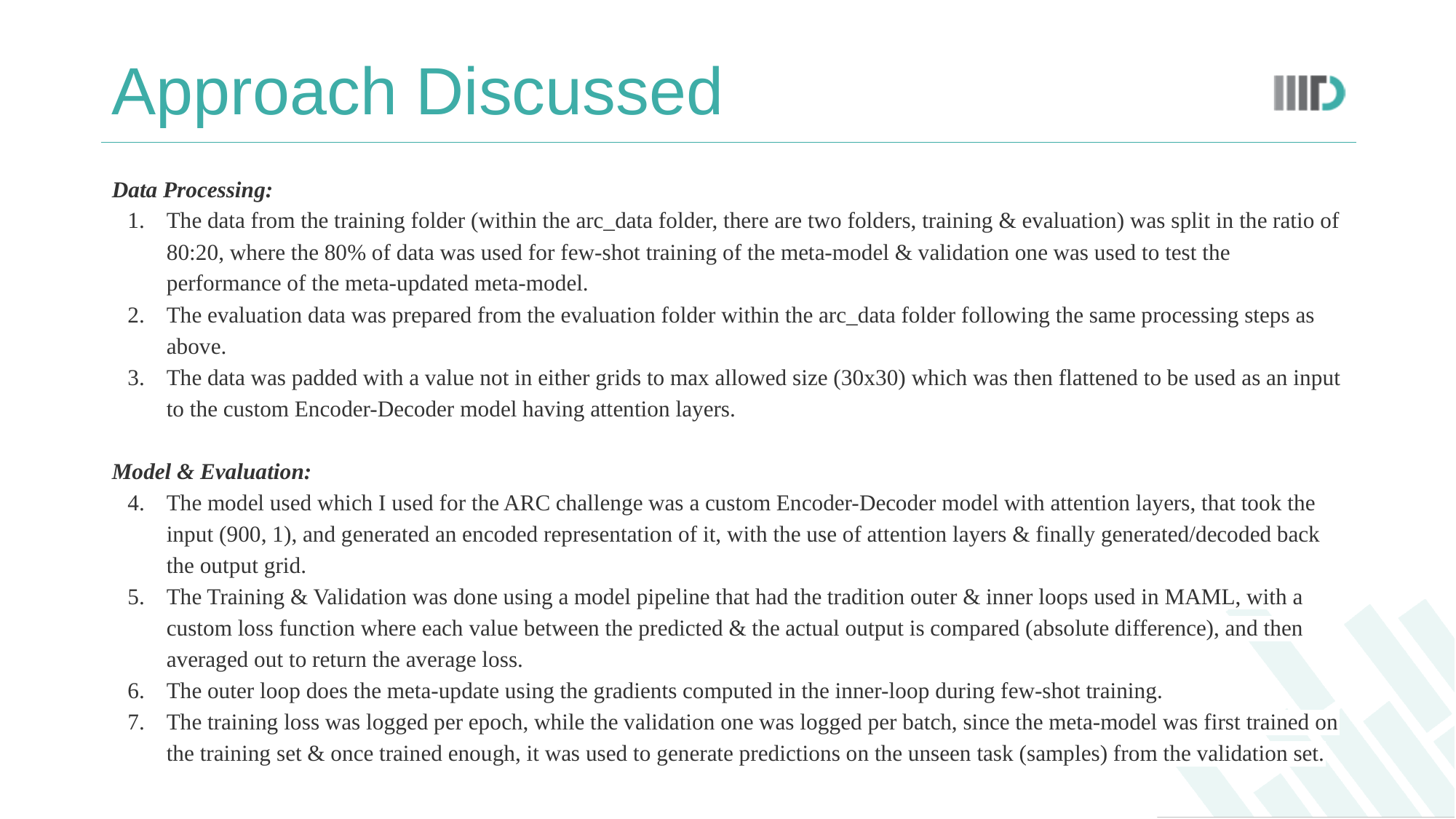

# Approach Discussed
Data Processing:
The data from the training folder (within the arc_data folder, there are two folders, training & evaluation) was split in the ratio of 80:20, where the 80% of data was used for few-shot training of the meta-model & validation one was used to test the performance of the meta-updated meta-model.
The evaluation data was prepared from the evaluation folder within the arc_data folder following the same processing steps as above.
The data was padded with a value not in either grids to max allowed size (30x30) which was then flattened to be used as an input to the custom Encoder-Decoder model having attention layers.

Model & Evaluation:
The model used which I used for the ARC challenge was a custom Encoder-Decoder model with attention layers, that took the input (900, 1), and generated an encoded representation of it, with the use of attention layers & finally generated/decoded back the output grid.
The Training & Validation was done using a model pipeline that had the tradition outer & inner loops used in MAML, with a custom loss function where each value between the predicted & the actual output is compared (absolute difference), and then averaged out to return the average loss.
The outer loop does the meta-update using the gradients computed in the inner-loop during few-shot training.
The training loss was logged per epoch, while the validation one was logged per batch, since the meta-model was first trained on the training set & once trained enough, it was used to generate predictions on the unseen task (samples) from the validation set.